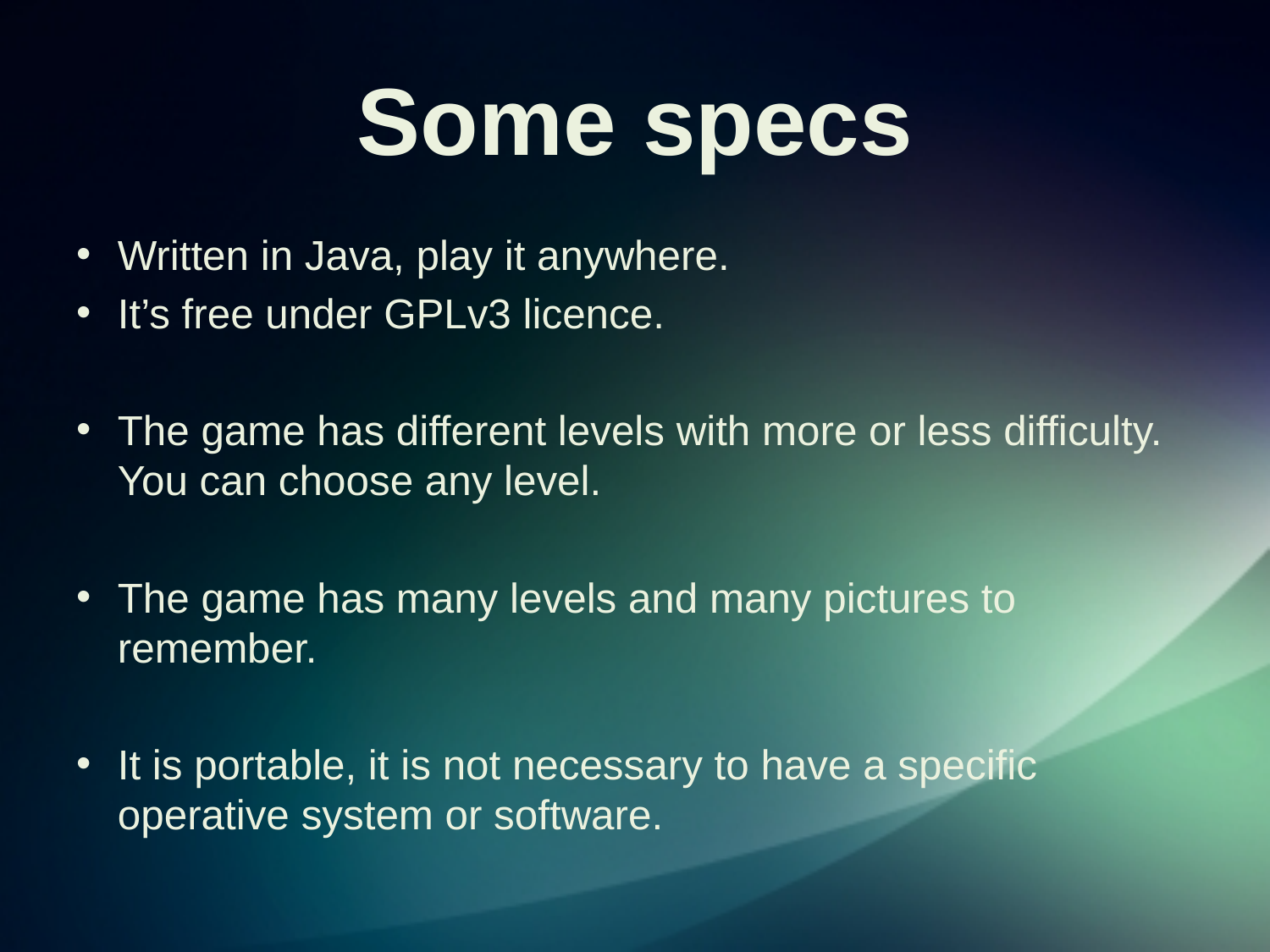

# Some specs
Written in Java, play it anywhere.
It’s free under GPLv3 licence.

The game has different levels with more or less difficulty. You can choose any level.

The game has many levels and many pictures to remember.

It is portable, it is not necessary to have a specific operative system or software.